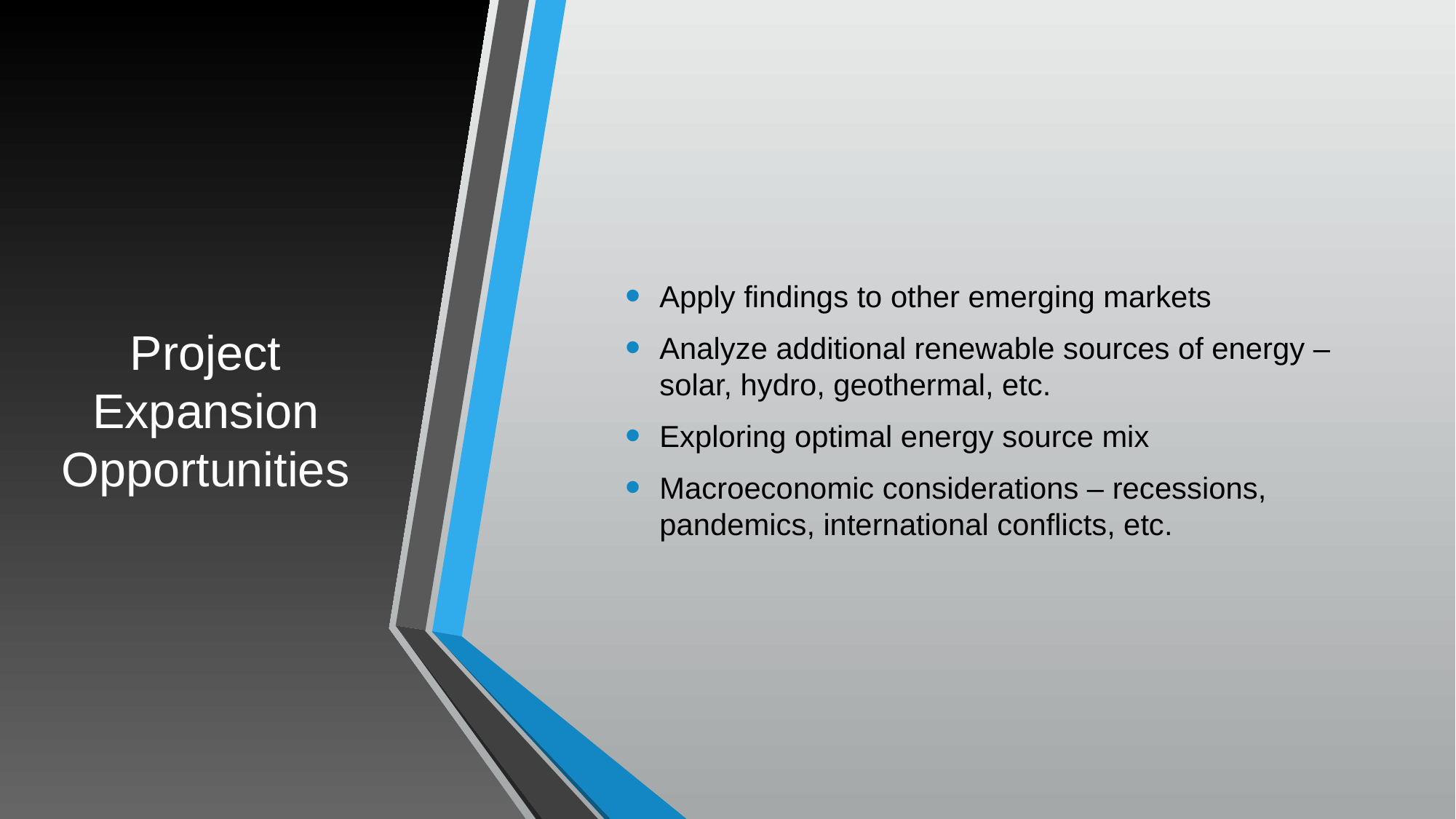

# Project Expansion Opportunities
Apply findings to other emerging markets
Analyze additional renewable sources of energy – solar, hydro, geothermal, etc.
Exploring optimal energy source mix
Macroeconomic considerations – recessions, pandemics, international conflicts, etc.